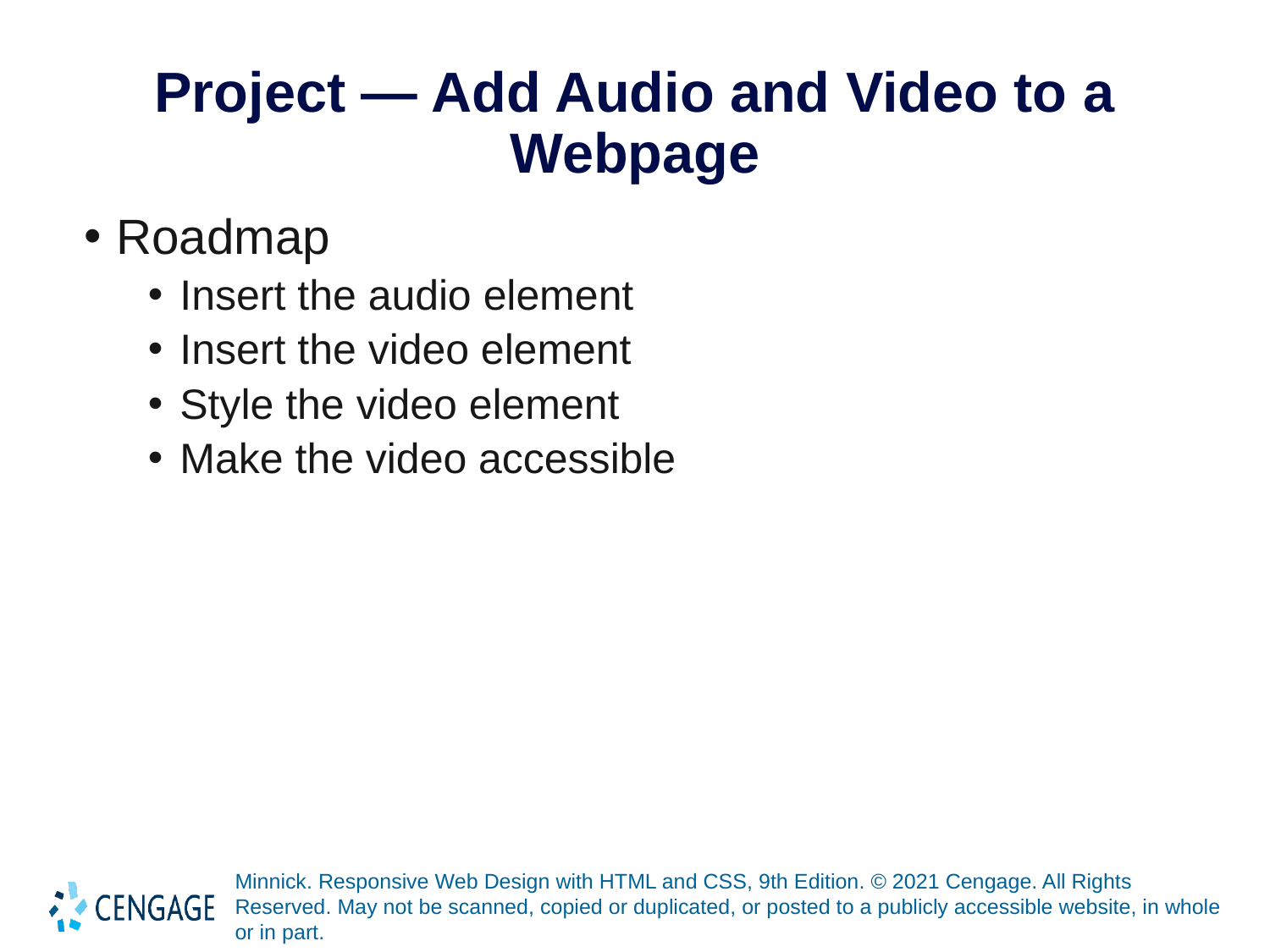

# Project — Add Audio and Video to a Webpage
Roadmap
Insert the audio element
Insert the video element
Style the video element
Make the video accessible
Minnick. Responsive Web Design with HTML and CSS, 9th Edition. © 2021 Cengage. All Rights Reserved. May not be scanned, copied or duplicated, or posted to a publicly accessible website, in whole or in part.